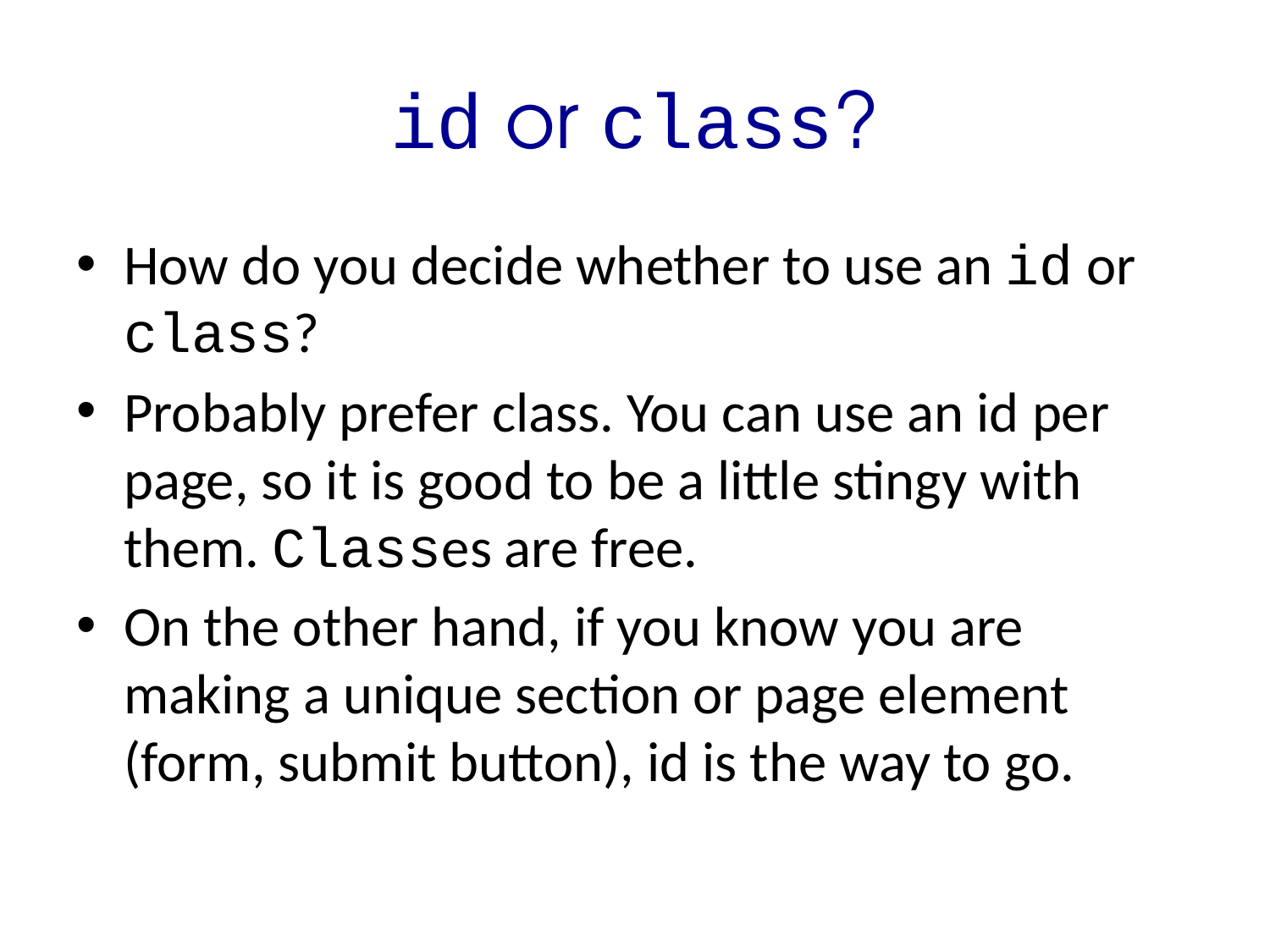

# id or class?
How do you decide whether to use an id or class?
Probably prefer class. You can use an id per page, so it is good to be a little stingy with them. Classes are free.
On the other hand, if you know you are making a unique section or page element (form, submit button), id is the way to go.